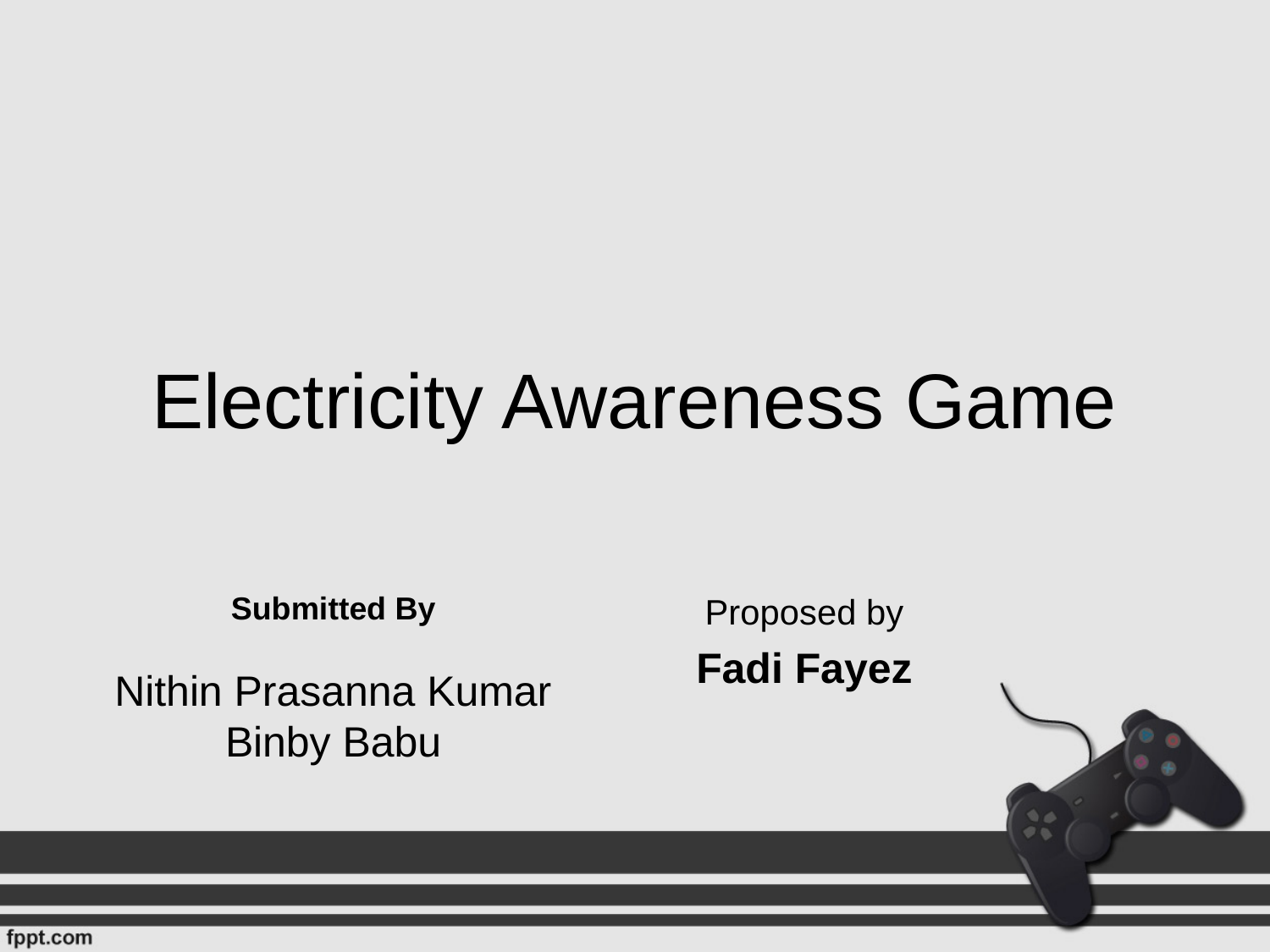

# Electricity Awareness Game
Submitted By

Nithin Prasanna Kumar
Binby Babu
Proposed by
Fadi Fayez